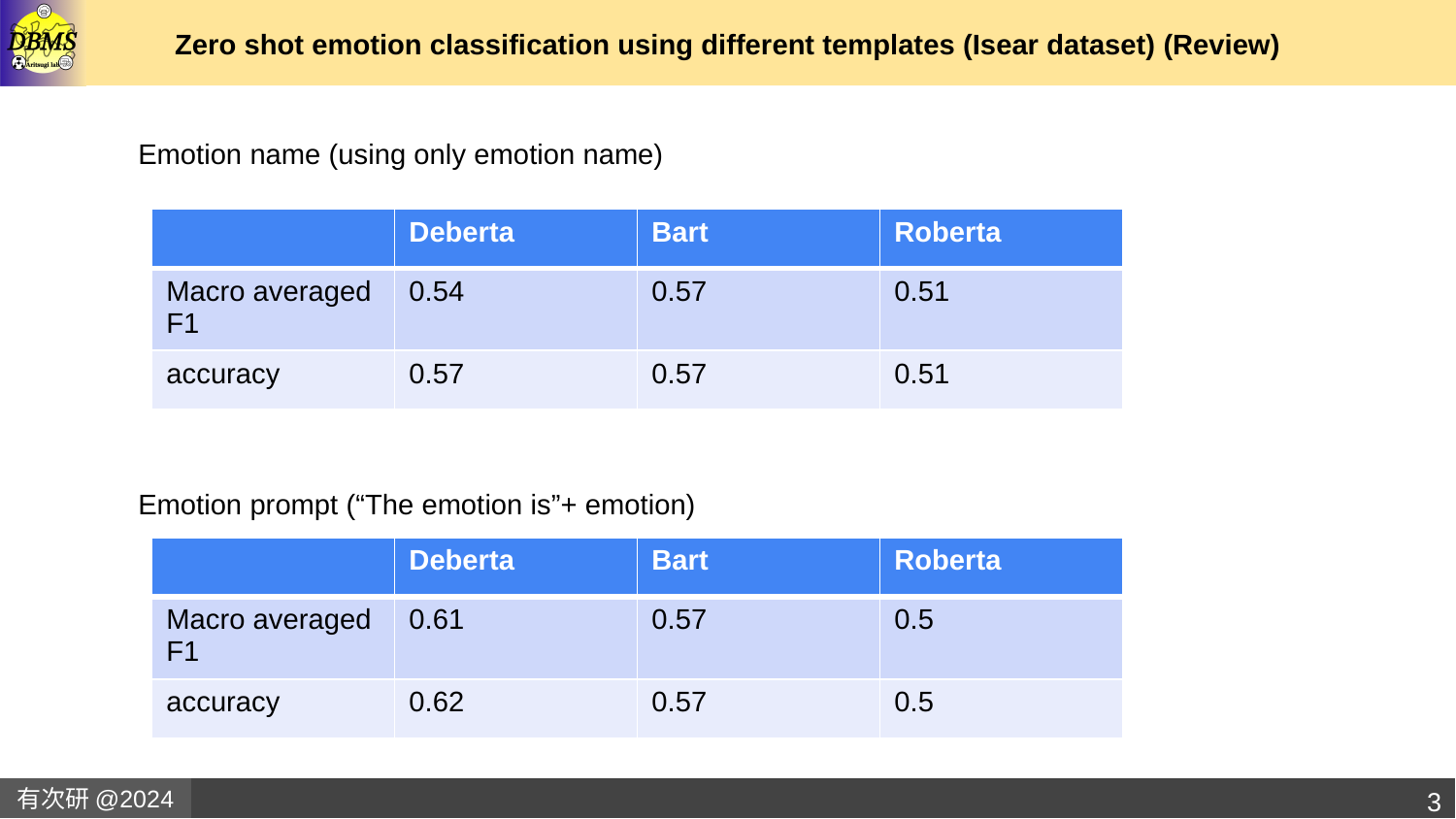

# Zero shot emotion classification using different templates (Isear dataset) (Review)
Emotion name (using only emotion name)
|  | Deberta | Bart | Roberta |
| --- | --- | --- | --- |
| Macro averaged F1 | 0.54 | 0.57 | 0.51 |
| accuracy | 0.57 | 0.57 | 0.51 |
Emotion prompt (“The emotion is”+ emotion)
|  | Deberta | Bart | Roberta |
| --- | --- | --- | --- |
| Macro averaged F1 | 0.61 | 0.57 | 0.5 |
| accuracy | 0.62 | 0.57 | 0.5 |
3